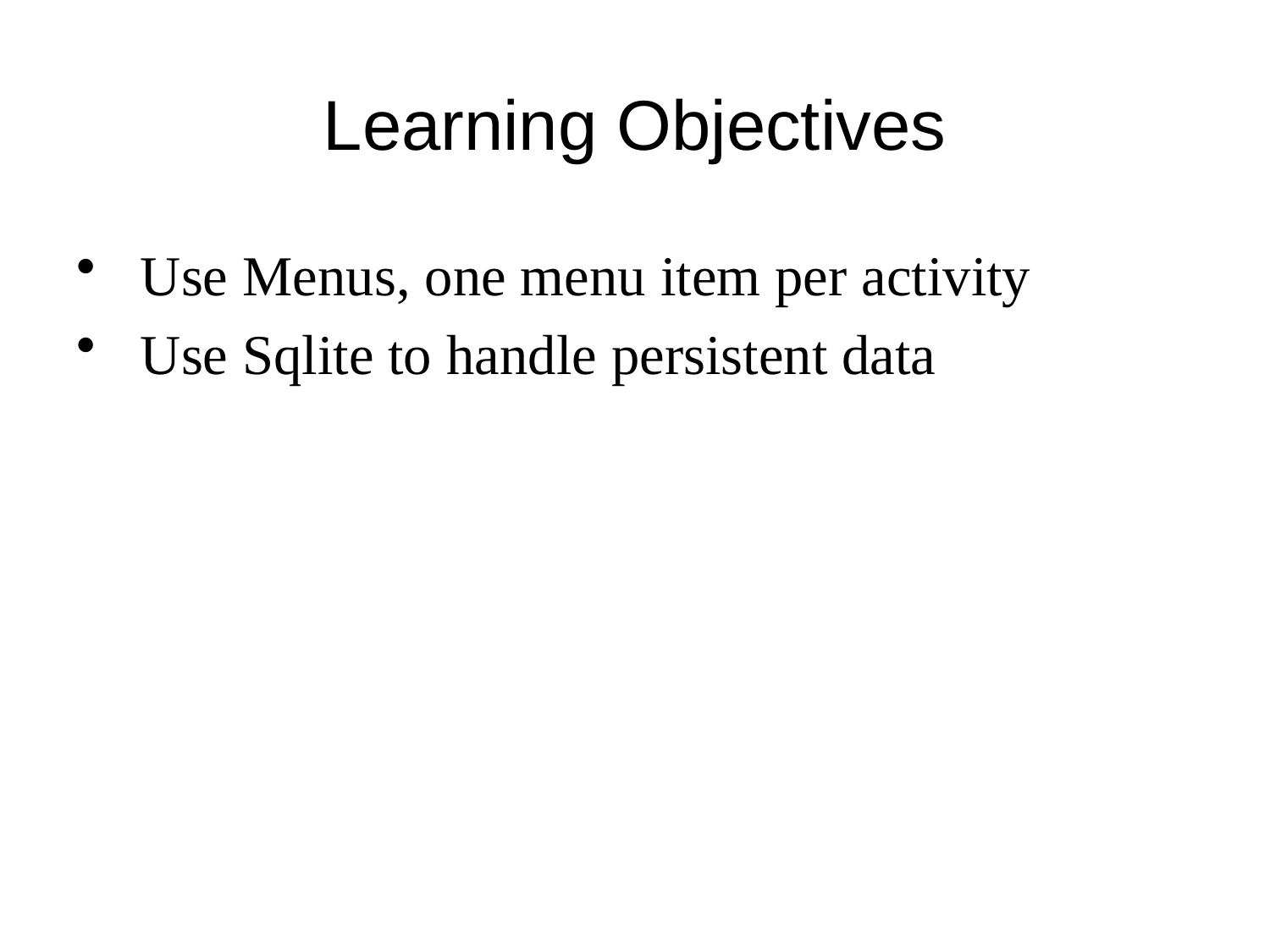

# Learning Objectives
Use Menus, one menu item per activity
Use Sqlite to handle persistent data